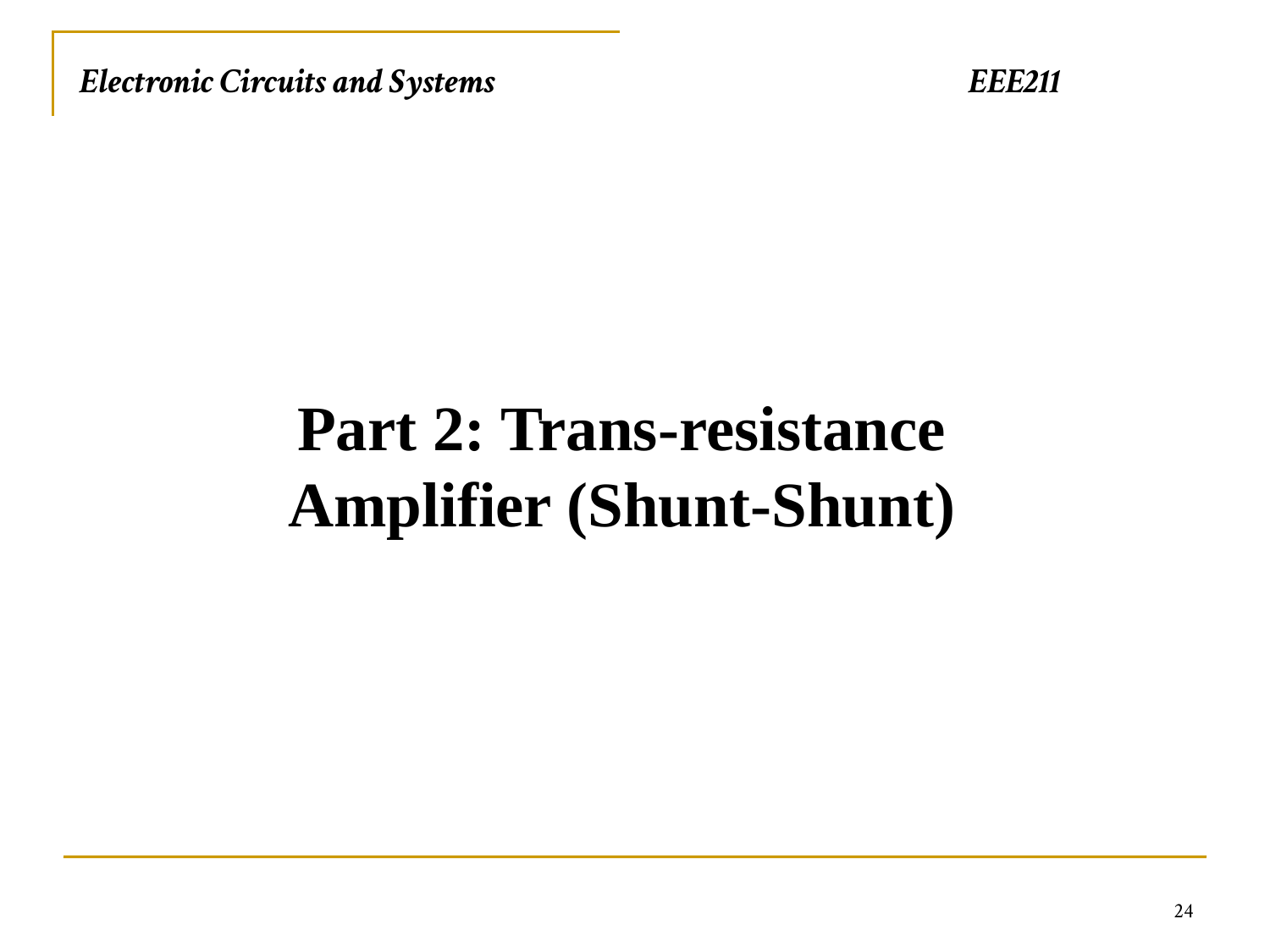

# Electronic Circuits and Systems			   	EEE211
Part 2: Trans-resistance Amplifier (Shunt-Shunt)
24